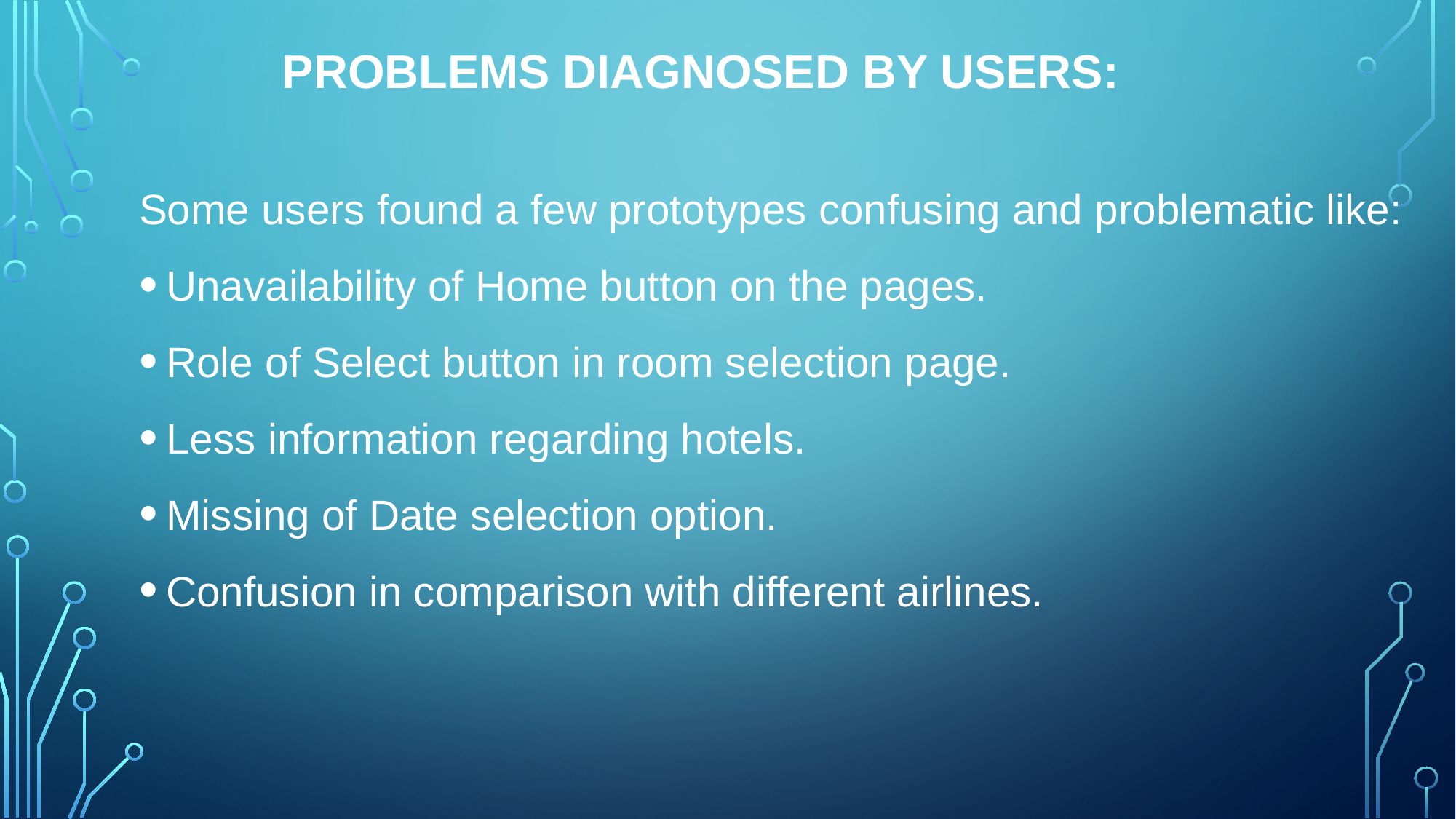

# Problems diagnosed by Users:
Some users found a few prototypes confusing and problematic like:
Unavailability of Home button on the pages.
Role of Select button in room selection page.
Less information regarding hotels.
Missing of Date selection option.
Confusion in comparison with different airlines.